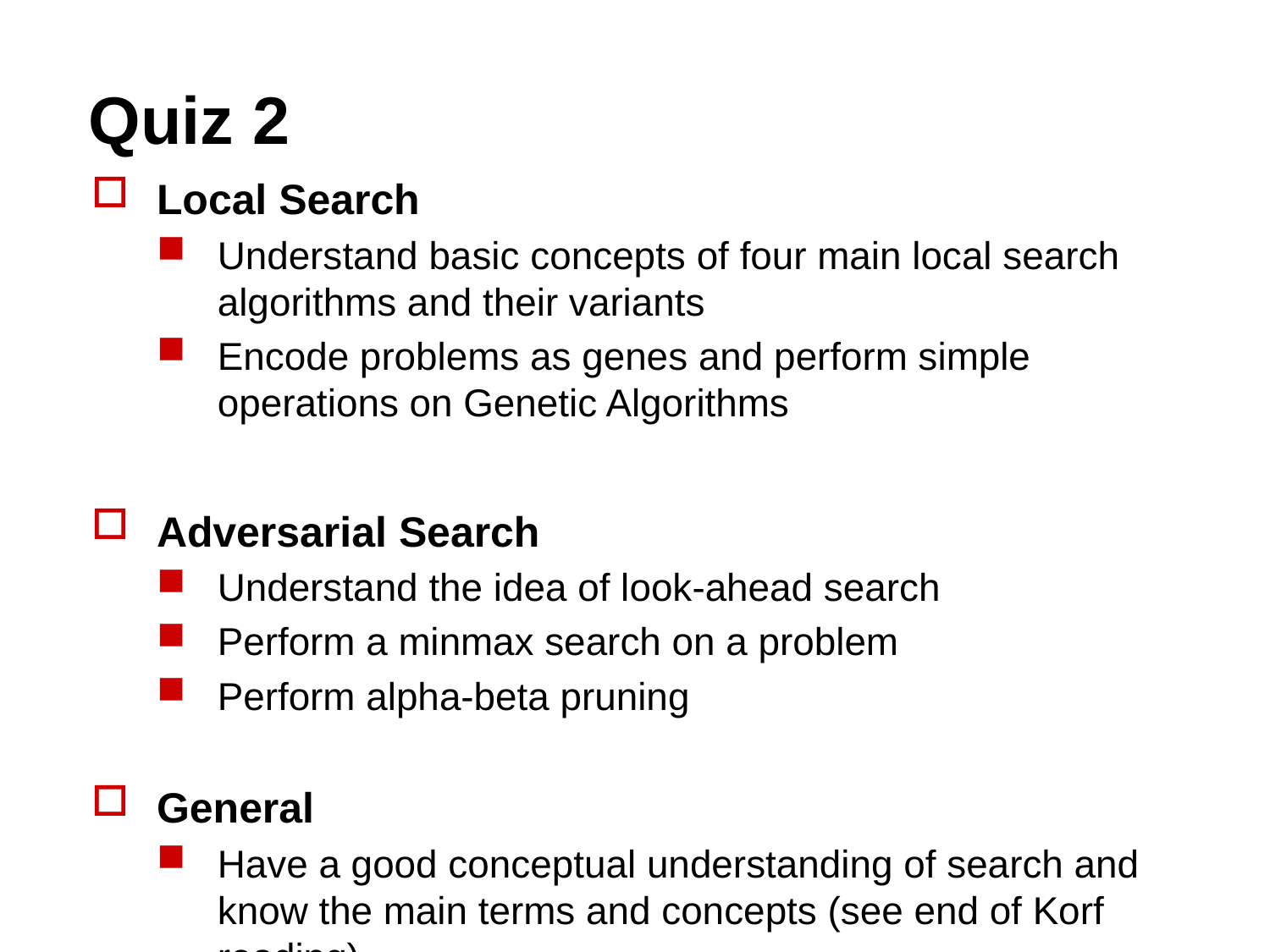

# Quiz 2
Local Search
Understand basic concepts of four main local search algorithms and their variants
Encode problems as genes and perform simple operations on Genetic Algorithms

Adversarial Search
Understand the idea of look-ahead search
Perform a minmax search on a problem
Perform alpha-beta pruning

General
Have a good conceptual understanding of search and know the main terms and concepts (see end of Korf reading)